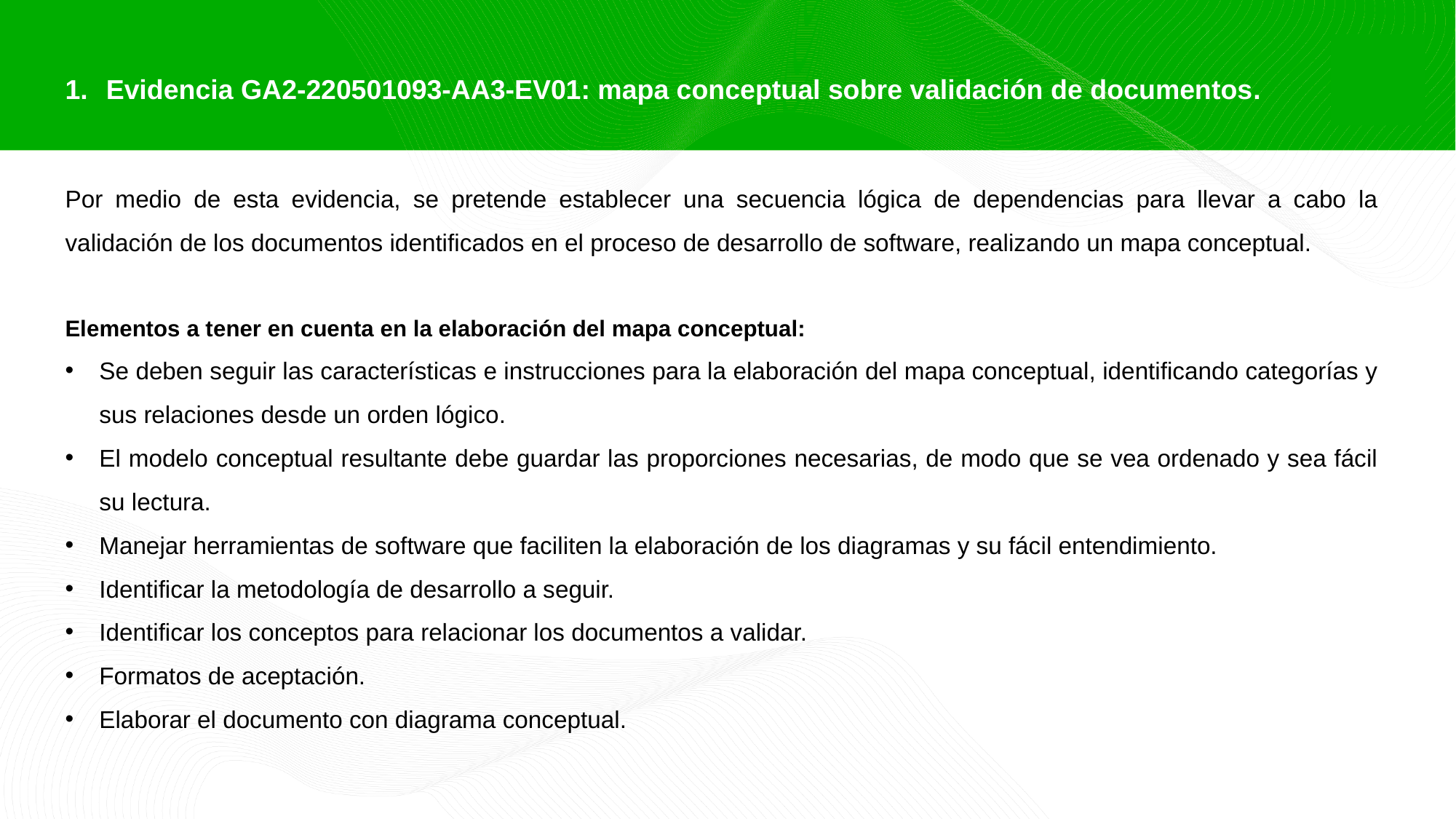

Evidencia GA2-220501093-AA3-EV01: mapa conceptual sobre validación de documentos.
Por medio de esta evidencia, se pretende establecer una secuencia lógica de dependencias para llevar a cabo la validación de los documentos identificados en el proceso de desarrollo de software, realizando un mapa conceptual.

Elementos a tener en cuenta en la elaboración del mapa conceptual:
Se deben seguir las características e instrucciones para la elaboración del mapa conceptual, identificando categorías y sus relaciones desde un orden lógico.
El modelo conceptual resultante debe guardar las proporciones necesarias, de modo que se vea ordenado y sea fácil su lectura.
Manejar herramientas de software que faciliten la elaboración de los diagramas y su fácil entendimiento.
Identificar la metodología de desarrollo a seguir.
Identificar los conceptos para relacionar los documentos a validar.
Formatos de aceptación.
Elaborar el documento con diagrama conceptual.